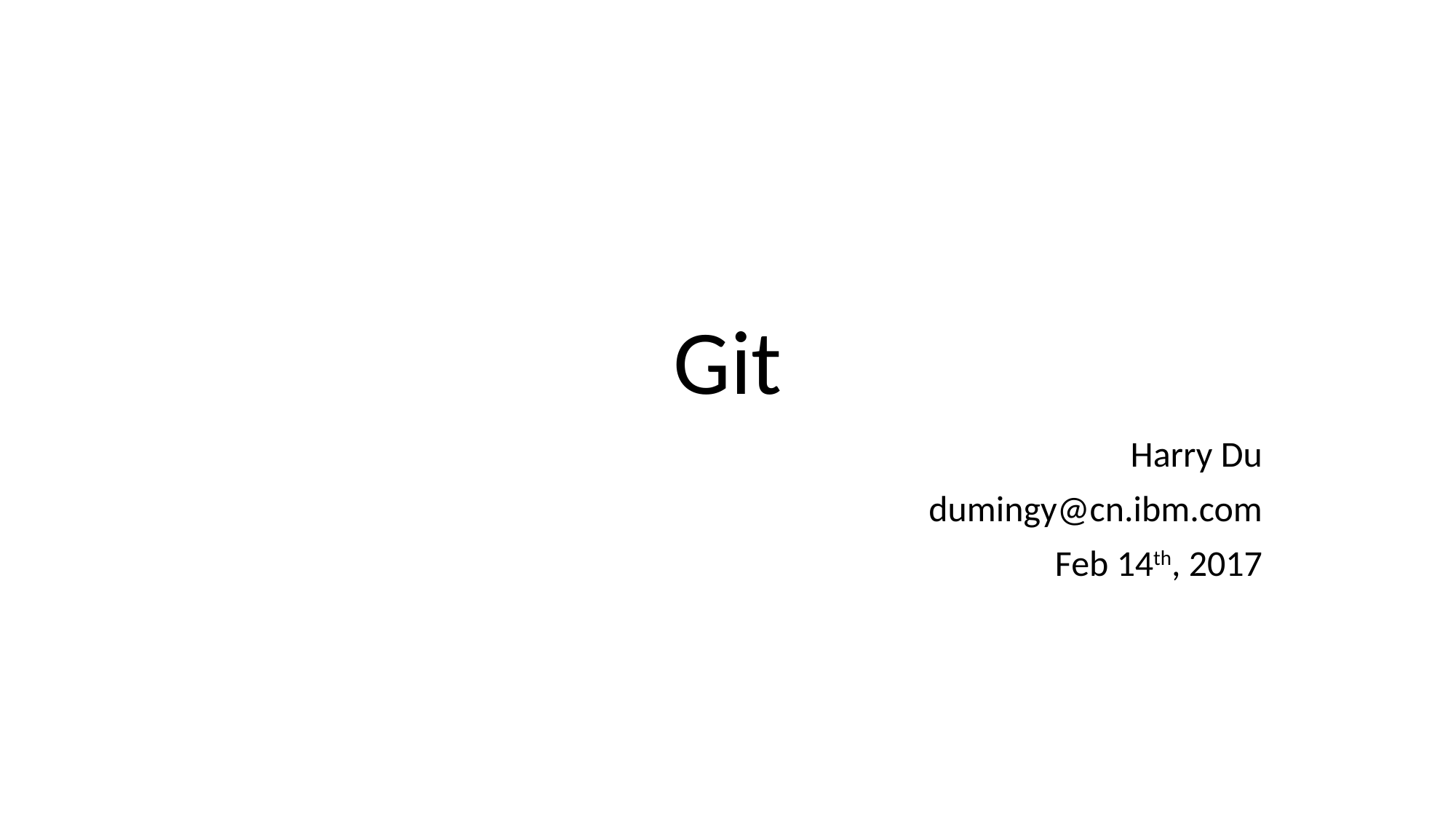

# Git
Harry Du
dumingy@cn.ibm.com
Feb 14th, 2017